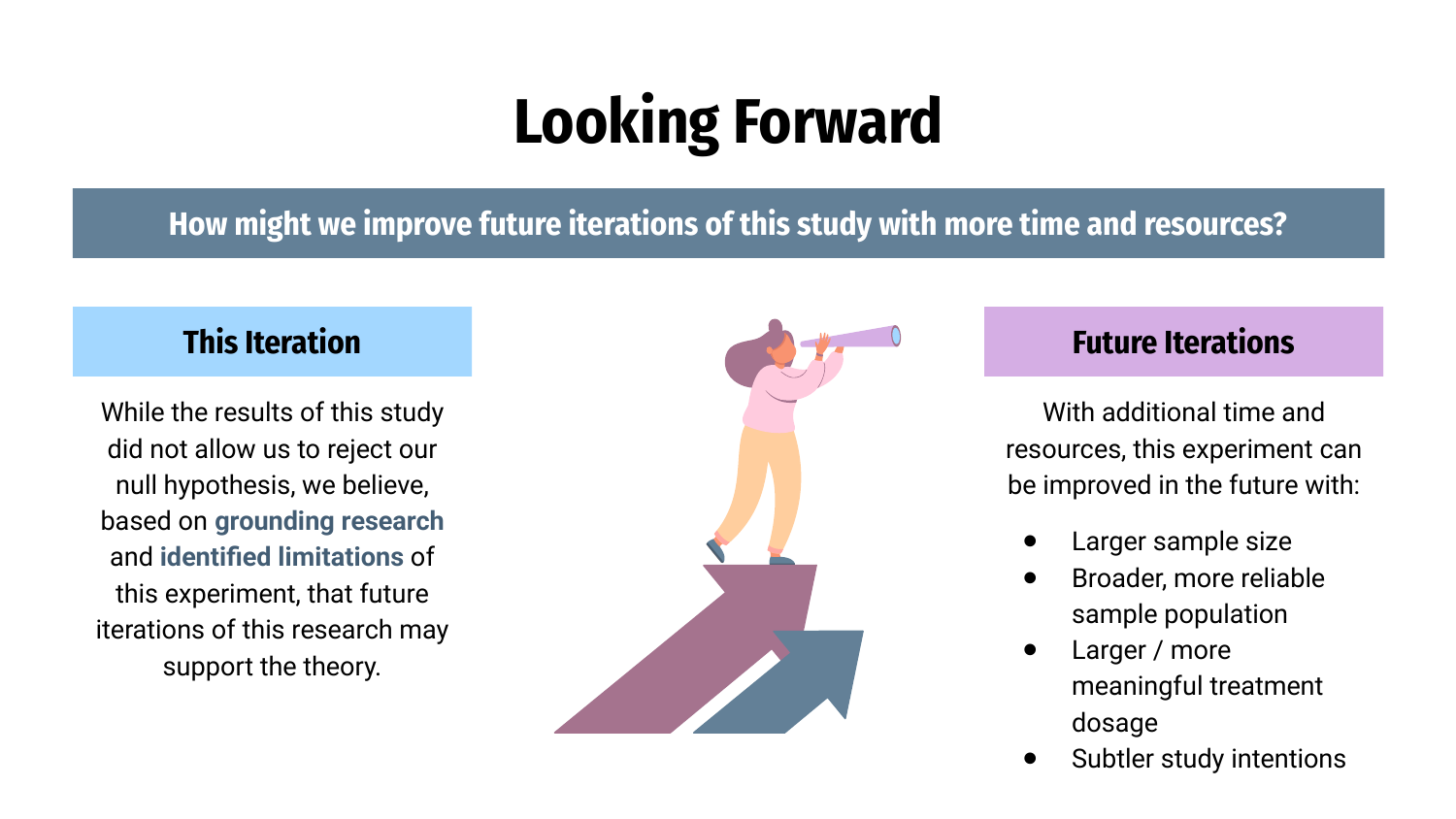

# Looking Forward
How might we improve future iterations of this study with more time and resources?
This Iteration
While the results of this study did not allow us to reject our null hypothesis, we believe, based on grounding research and identified limitations of this experiment, that future iterations of this research may support the theory.
Future Iterations
With additional time and resources, this experiment can be improved in the future with:
Larger sample size
Broader, more reliable sample population
Larger / more meaningful treatment dosage
Subtler study intentions